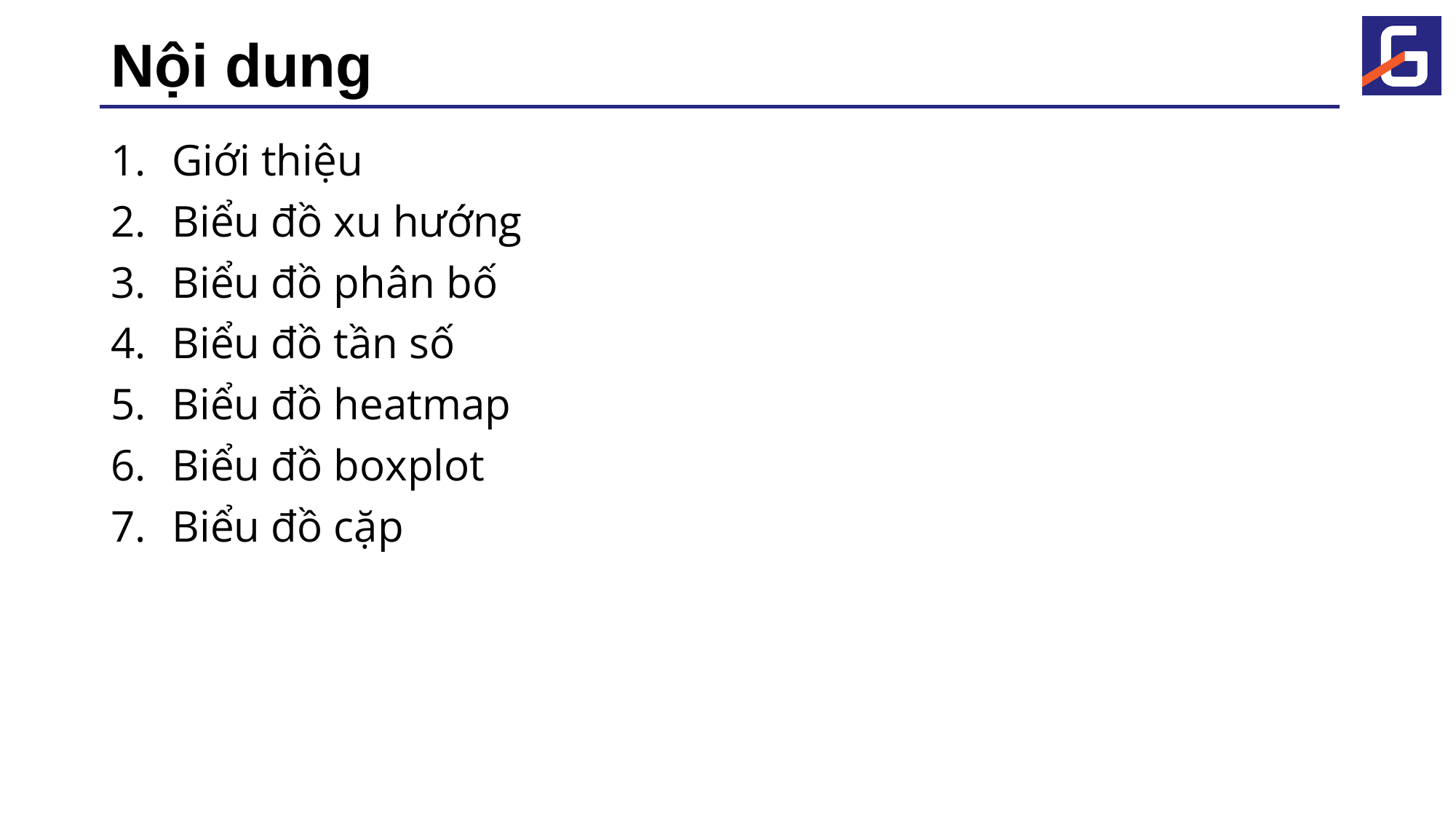

# Nội dung
Giới thiệu
Biểu đồ xu hướng
Biểu đồ phân bố
Biểu đồ tần số
Biểu đồ heatmap
Biểu đồ boxplot
Biểu đồ cặp